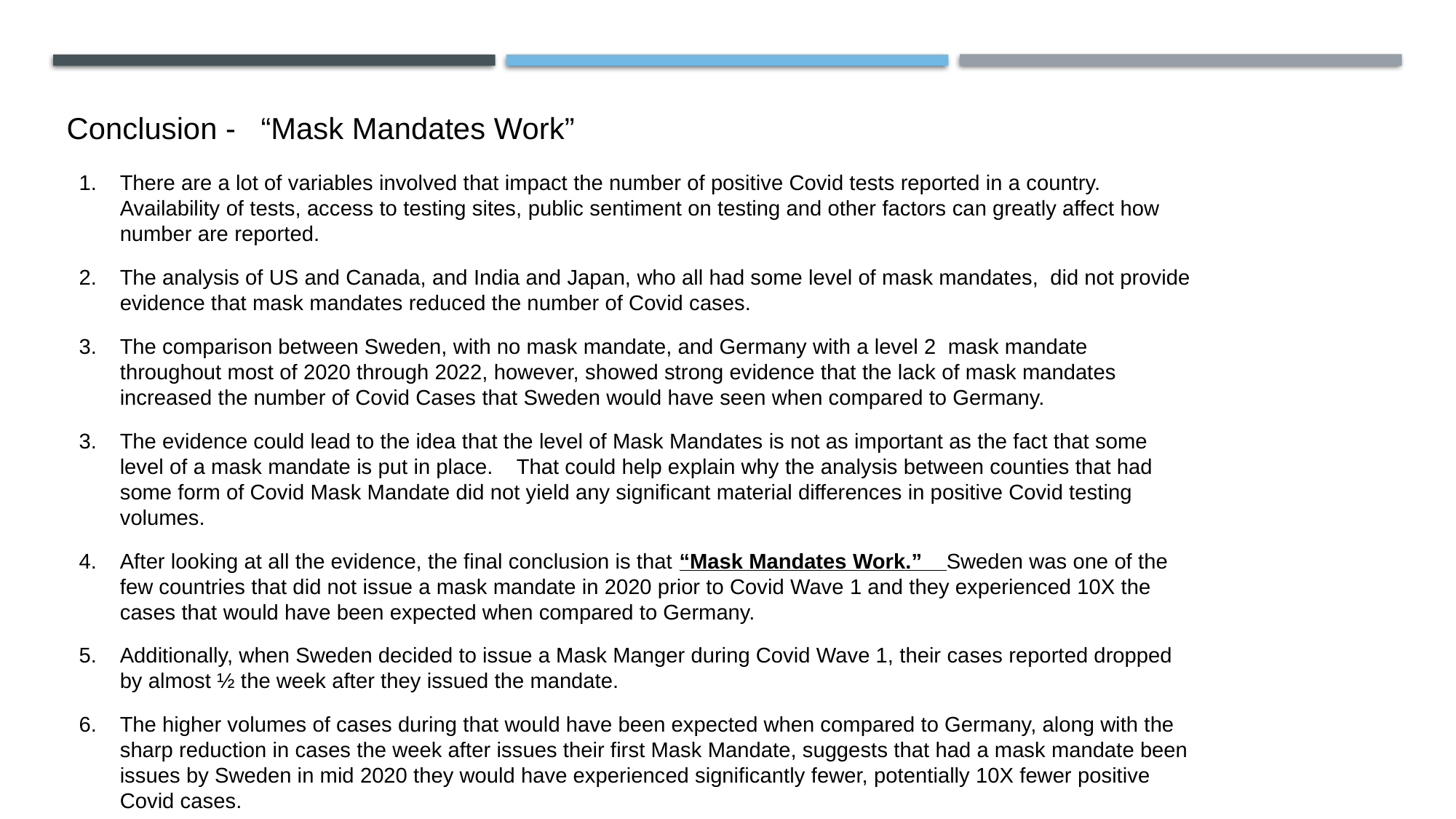

Conclusion -   “Mask Mandates Work”
There are a lot of variables involved that impact the number of positive Covid tests reported in a country.  Availability of tests, access to testing sites, public sentiment on testing and other factors can greatly affect how number are reported.
The analysis of US and Canada, and India and Japan, who all had some level of mask mandates,  did not provide evidence that mask mandates reduced the number of Covid cases.
The comparison between Sweden, with no mask mandate, and Germany with a level 2  mask mandate throughout most of 2020 through 2022, however, showed strong evidence that the lack of mask mandates increased the number of Covid Cases that Sweden would have seen when compared to Germany.
The evidence could lead to the idea that the level of Mask Mandates is not as important as the fact that some level of a mask mandate is put in place.    That could help explain why the analysis between counties that had some form of Covid Mask Mandate did not yield any significant material differences in positive Covid testing volumes.
After looking at all the evidence, the final conclusion is that “Mask Mandates Work.”    Sweden was one of the few countries that did not issue a mask mandate in 2020 prior to Covid Wave 1 and they experienced 10X the cases that would have been expected when compared to Germany.
Additionally, when Sweden decided to issue a Mask Manger during Covid Wave 1, their cases reported dropped by almost ½ the week after they issued the mandate.
The higher volumes of cases during that would have been expected when compared to Germany, along with the sharp reduction in cases the week after issues their first Mask Mandate, suggests that had a mask mandate been issues by Sweden in mid 2020 they would have experienced significantly fewer, potentially 10X fewer positive Covid cases.